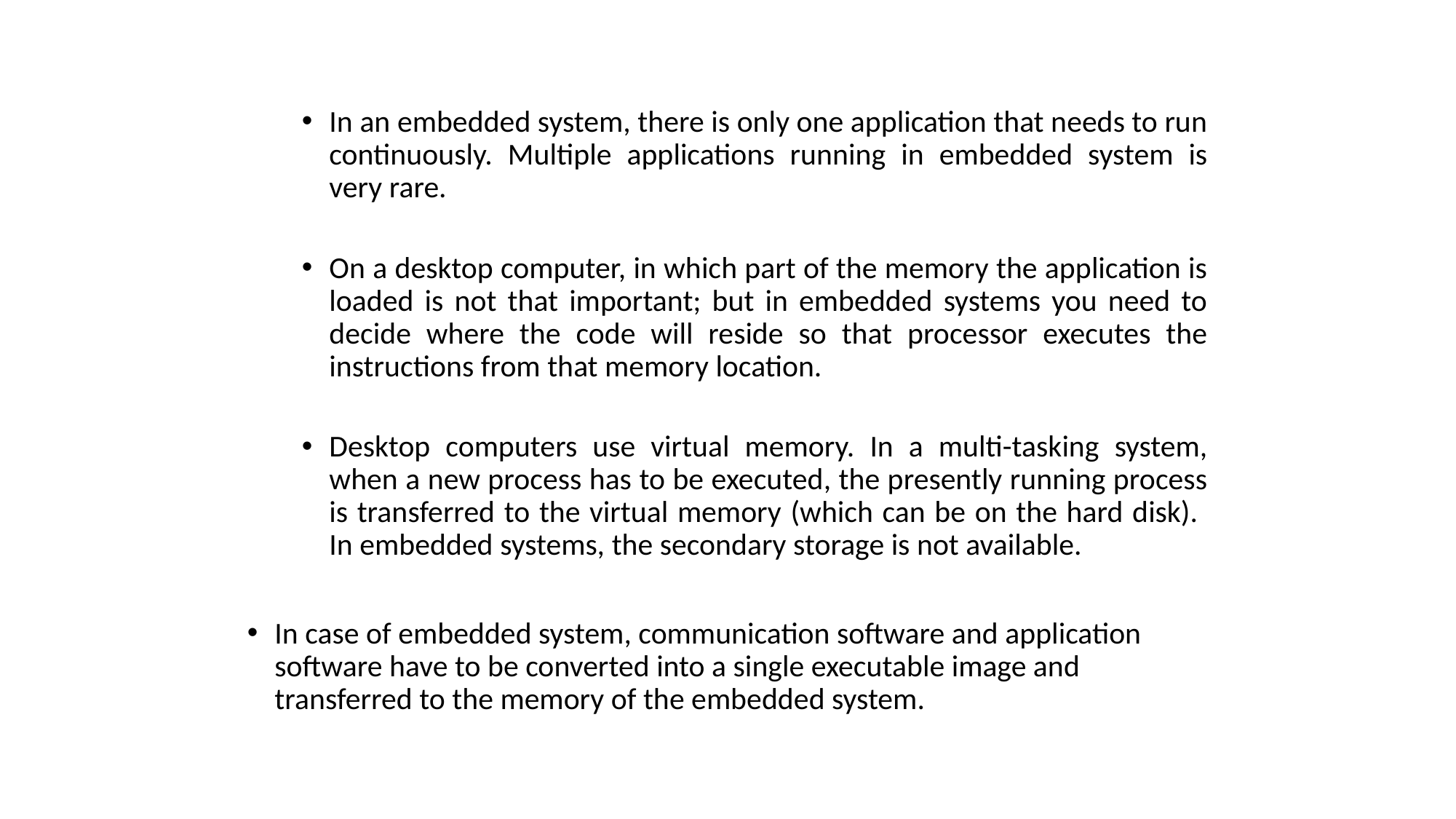

In an embedded system, there is only one application that needs to run continuously. Multiple applications running in embedded system is very rare.

On a desktop computer, in which part of the memory the application is loaded is not that important; but in embedded systems you need to decide where the code will reside so that processor executes the instructions from that memory location.

Desktop computers use virtual memory. In a multi-tasking system, when a new process has to be executed, the presently running process is transferred to the virtual memory (which can be on the hard disk).  In embedded systems, the secondary storage is not available.

In case of embedded system, communication software and application software have to be converted into a single executable image and transferred to the memory of the embedded system.